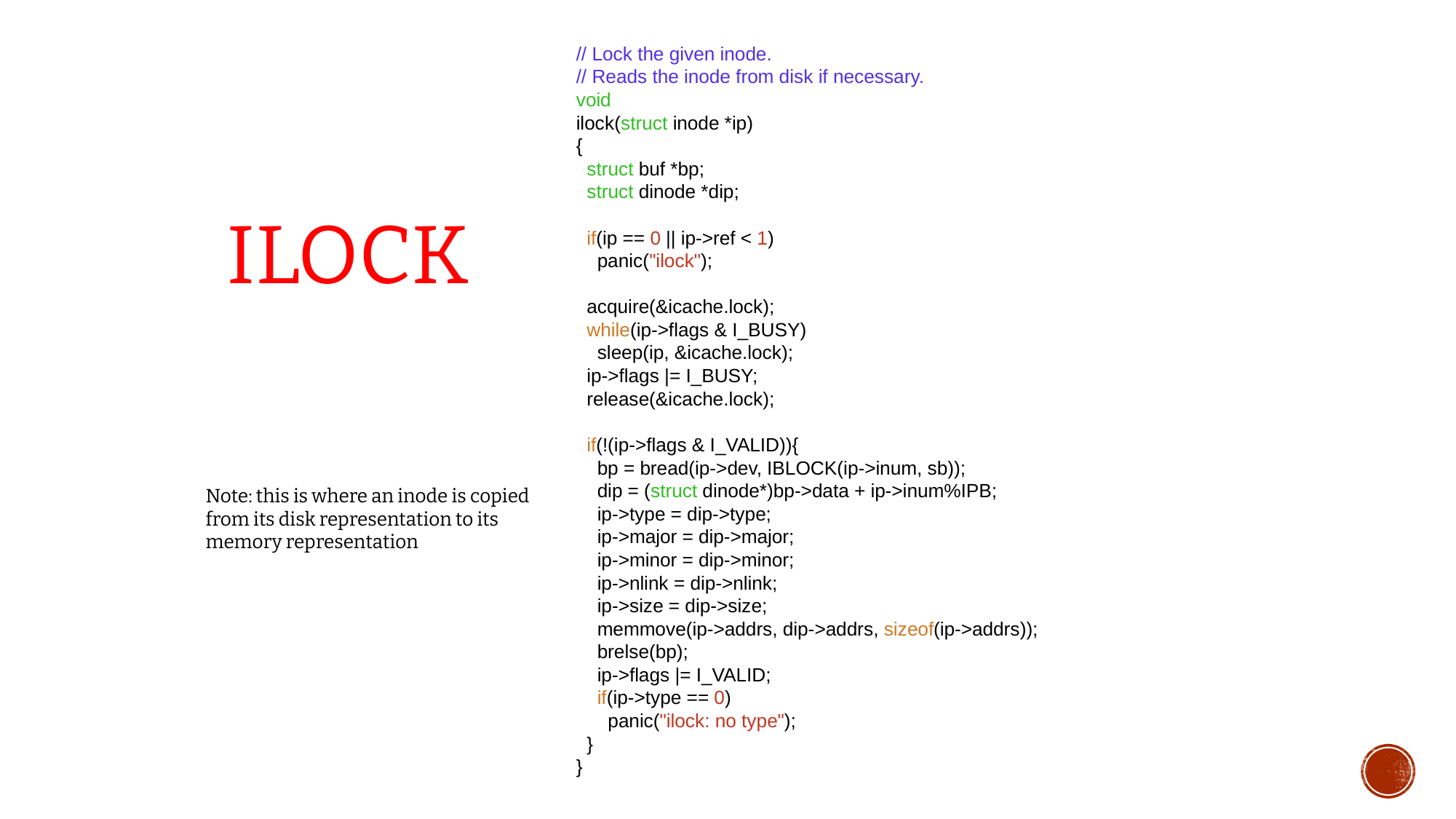

// Lock the given inode.
// Reads the inode from disk if necessary.
void
ilock(struct inode *ip)
{
  struct buf *bp;
  struct dinode *dip;

  if(ip == 0 || ip->ref < 1)
    panic("ilock");

  acquire(&icache.lock);
  while(ip->flags & I_BUSY)
    sleep(ip, &icache.lock);
  ip->flags |= I_BUSY;
  release(&icache.lock);

  if(!(ip->flags & I_VALID)){
    bp = bread(ip->dev, IBLOCK(ip->inum, sb));
    dip = (struct dinode*)bp->data + ip->inum%IPB;
    ip->type = dip->type;
    ip->major = dip->major;
    ip->minor = dip->minor;
    ip->nlink = dip->nlink;
    ip->size = dip->size;
    memmove(ip->addrs, dip->addrs, sizeof(ip->addrs));
    brelse(bp);
    ip->flags |= I_VALID;
    if(ip->type == 0)
      panic("ilock: no type");
  }
}
# ilock
Note: this is where an inode is copied from its disk representation to its memory representation